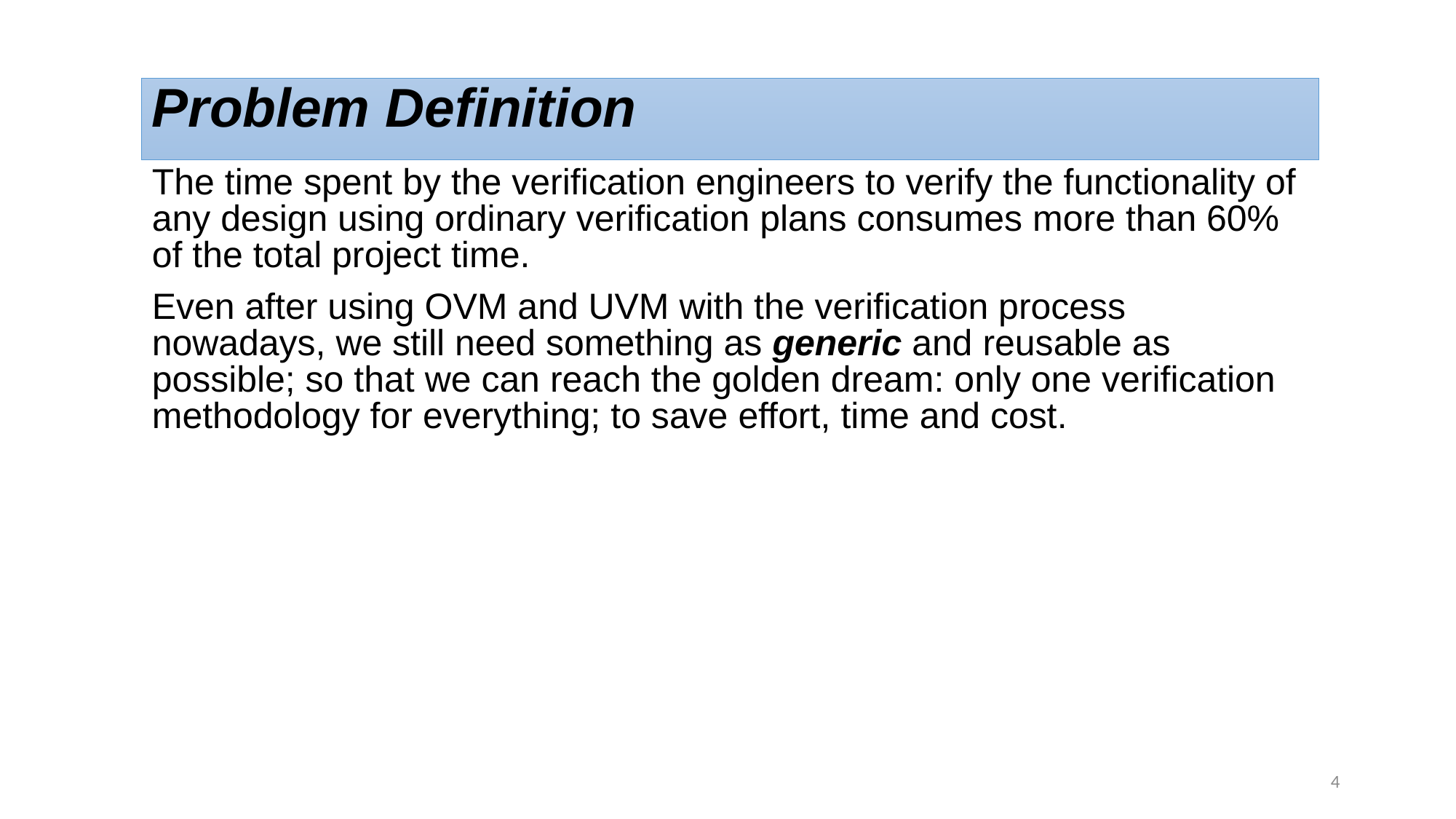

Problem Definition
The time spent by the verification engineers to verify the functionality of any design using ordinary verification plans consumes more than 60% of the total project time.
Even after using OVM and UVM with the verification process nowadays, we still need something as generic and reusable as possible; so that we can reach the golden dream: only one verification methodology for everything; to save effort, time and cost.
4